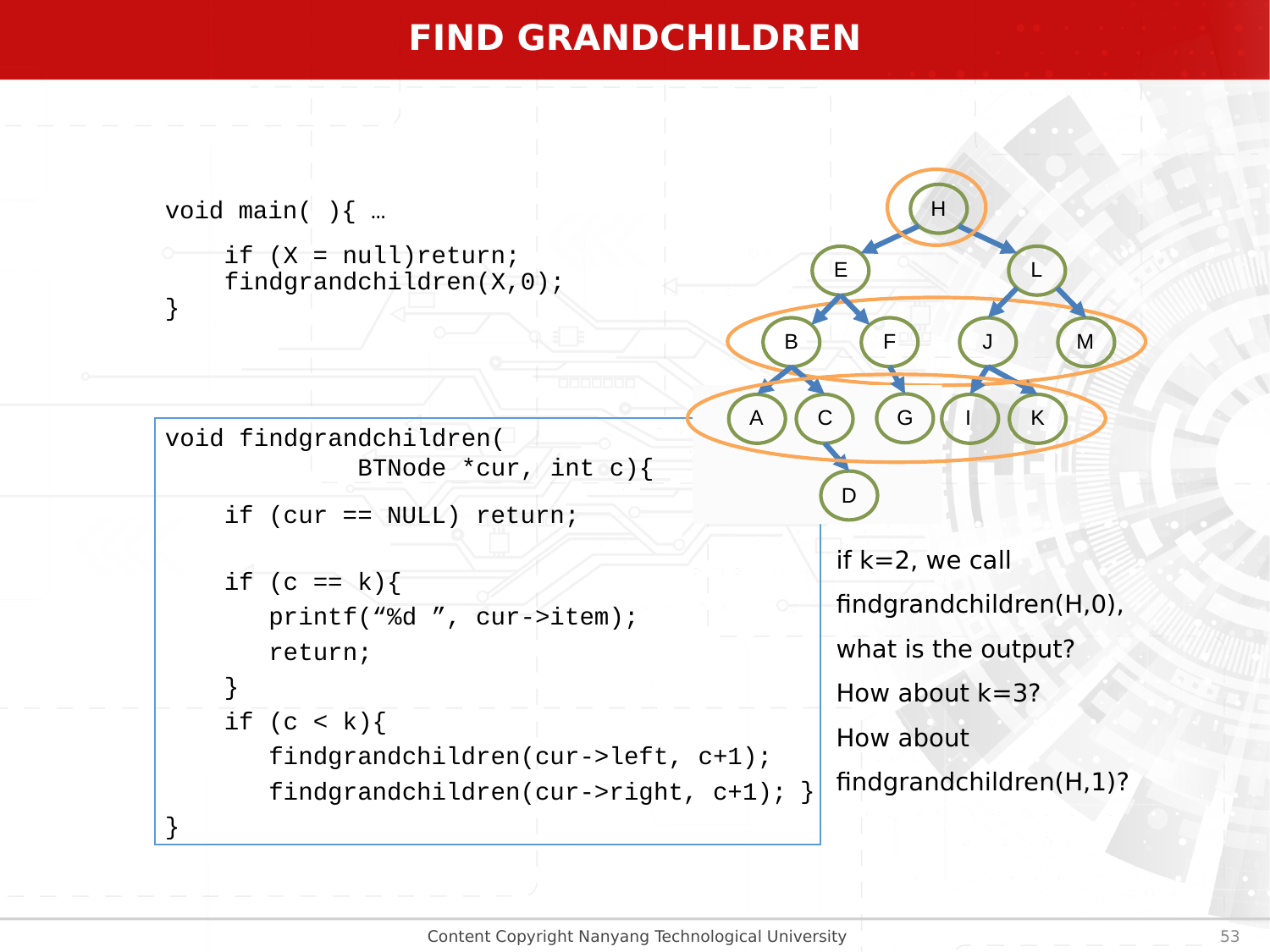

# Find grandchildren

H
void main( ){ …
    if (X = null)return;
    findgrandchildren(X,0);
}

E
L

B
F
J
M

G
A
C
I
K
void findgrandchildren(
             BTNode *cur, int c){
    if (cur == NULL) return;

    if (c == k){
       printf(“%d ”, cur->item);
       return;
    }
    if (c < k){
       findgrandchildren(cur->left, c+1);
       findgrandchildren(cur->right, c+1);
}

D
if k=2, we call findgrandchildren(H,0),
what is the output?
How about k=3?
How about
findgrandchildren(H,1)?
}